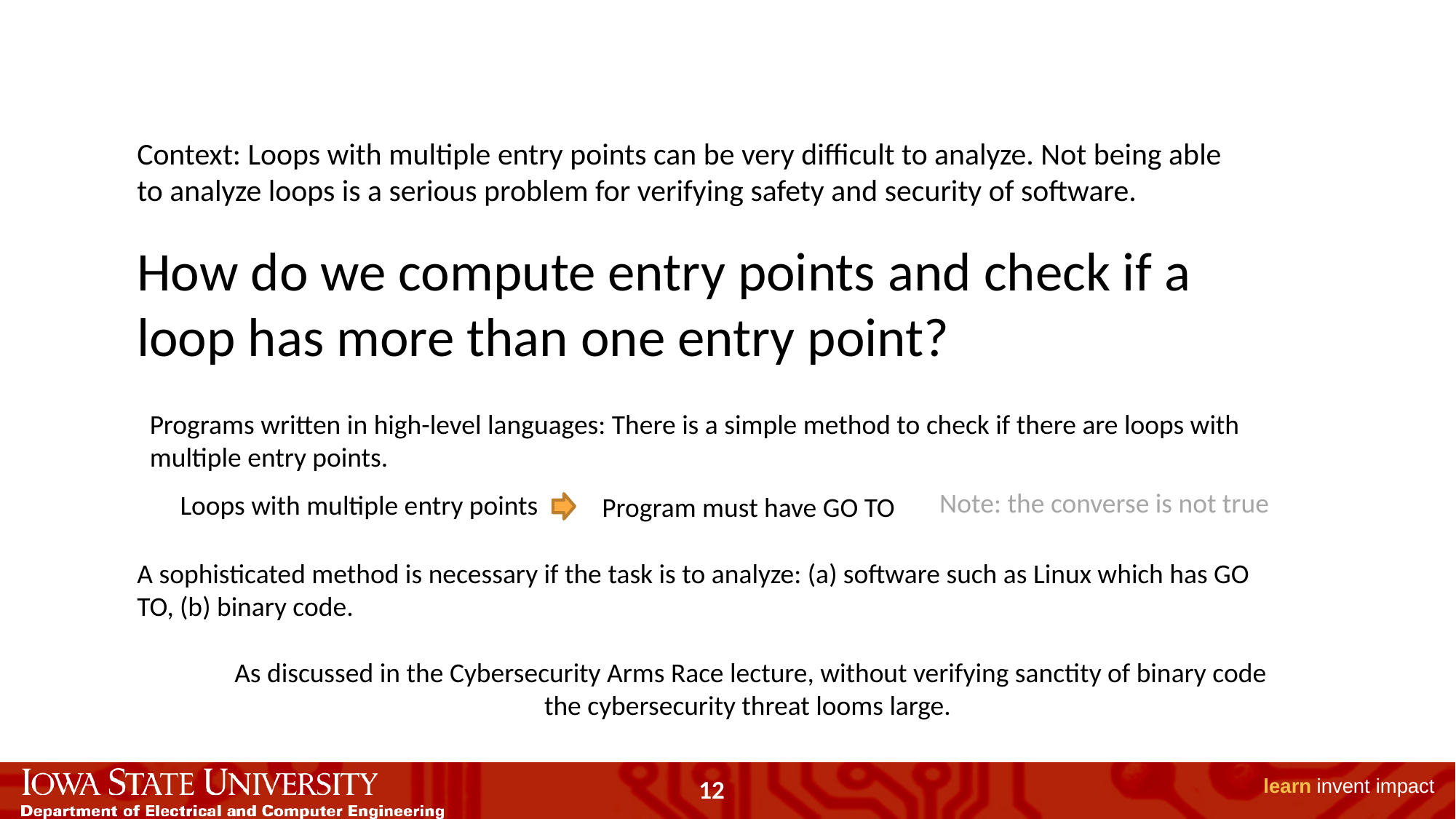

Context: Loops with multiple entry points can be very difficult to analyze. Not being able to analyze loops is a serious problem for verifying safety and security of software.
How do we compute entry points and check if a loop has more than one entry point?
Programs written in high-level languages: There is a simple method to check if there are loops with multiple entry points.
Note: the converse is not true
Loops with multiple entry points
Program must have GO TO

A sophisticated method is necessary if the task is to analyze: (a) software such as Linux which has GO TO, (b) binary code.
As discussed in the Cybersecurity Arms Race lecture, without verifying sanctity of binary code the cybersecurity threat looms large.
12